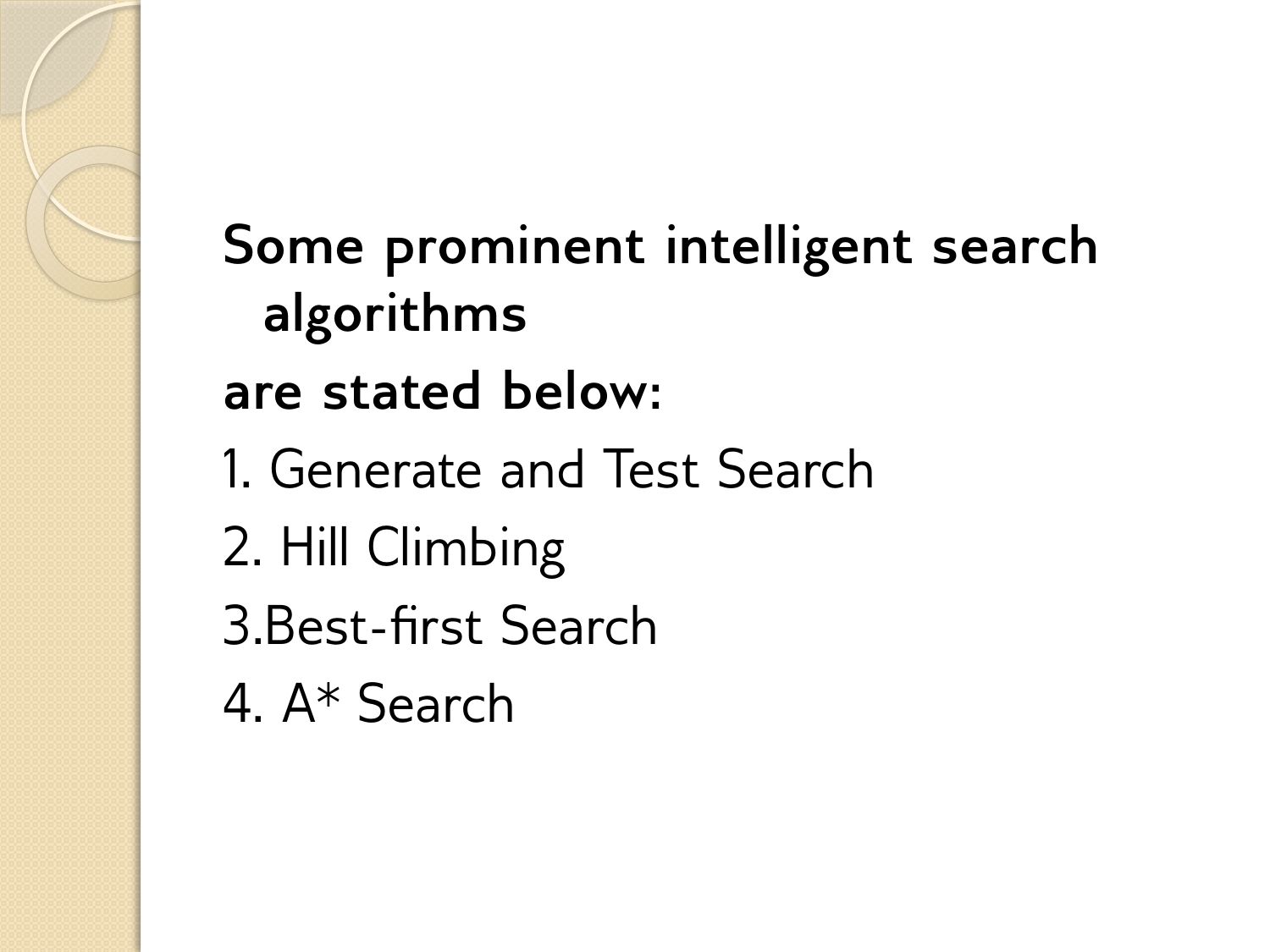

#
Some prominent intelligent search algorithms
are stated below:
1. Generate and Test Search
2. Hill Climbing
3.Best-first Search
4. A* Search